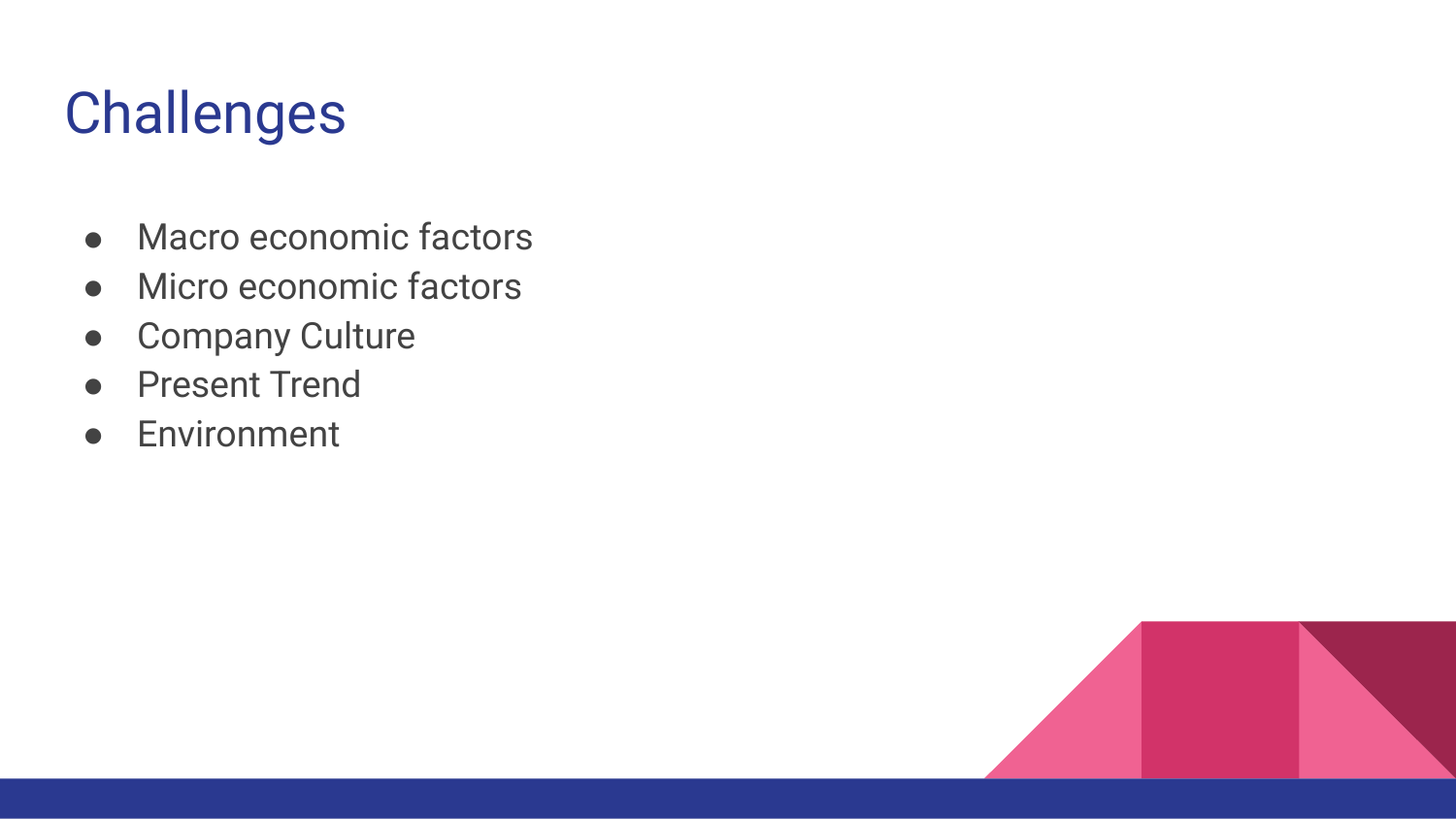

# Challenges
Macro economic factors
Micro economic factors
Company Culture
Present Trend
Environment